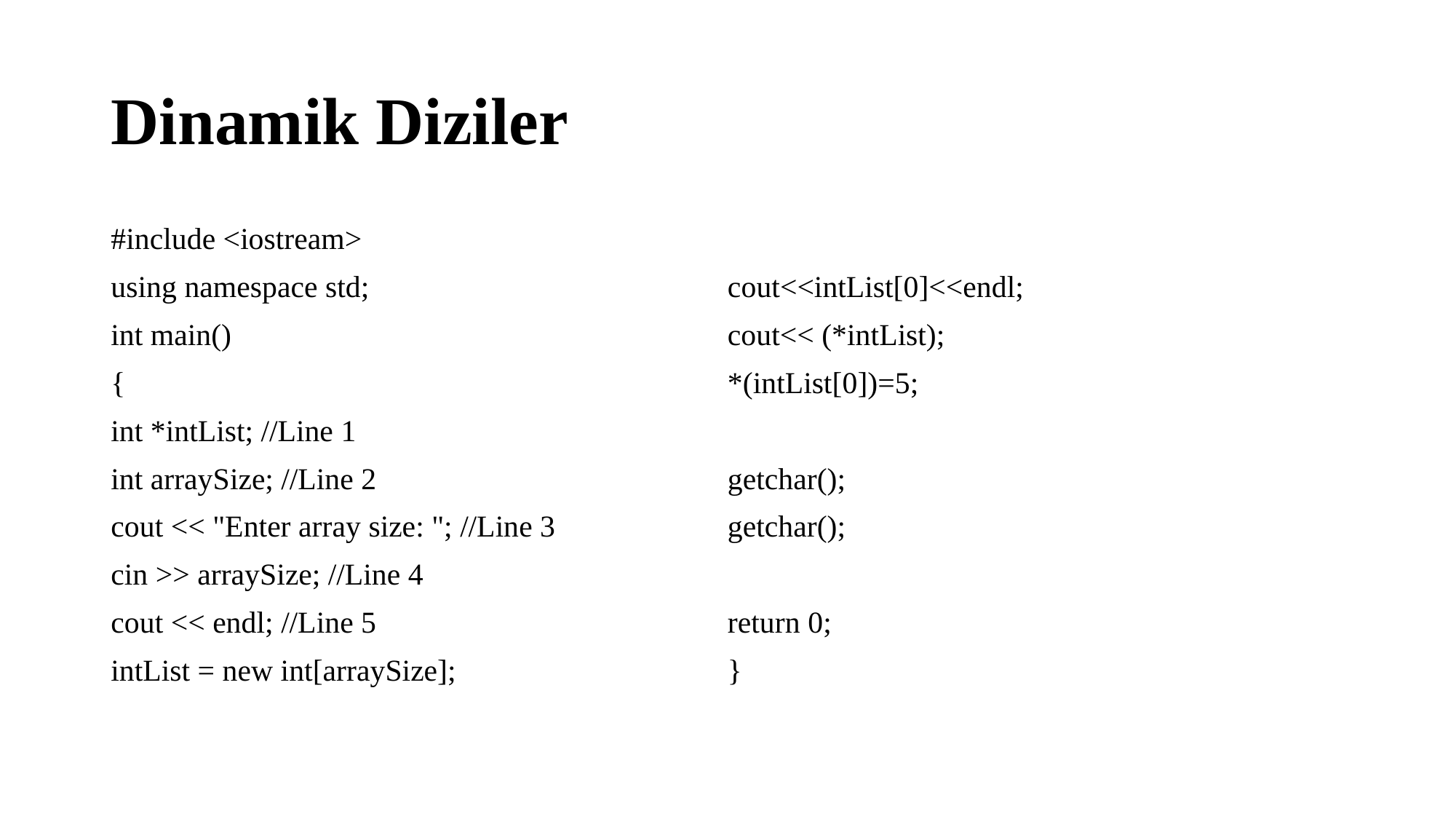

# Dinamik Diziler
#include <iostream>
using namespace std;
int main()
{
int *intList; //Line 1
int arraySize; //Line 2
cout << "Enter array size: "; //Line 3
cin >> arraySize; //Line 4
cout << endl; //Line 5
intList = new int[arraySize];

cout<<intList[0]<<endl;
cout<< (*intList);
*(intList[0])=5;

getchar();
getchar();

return 0;
}